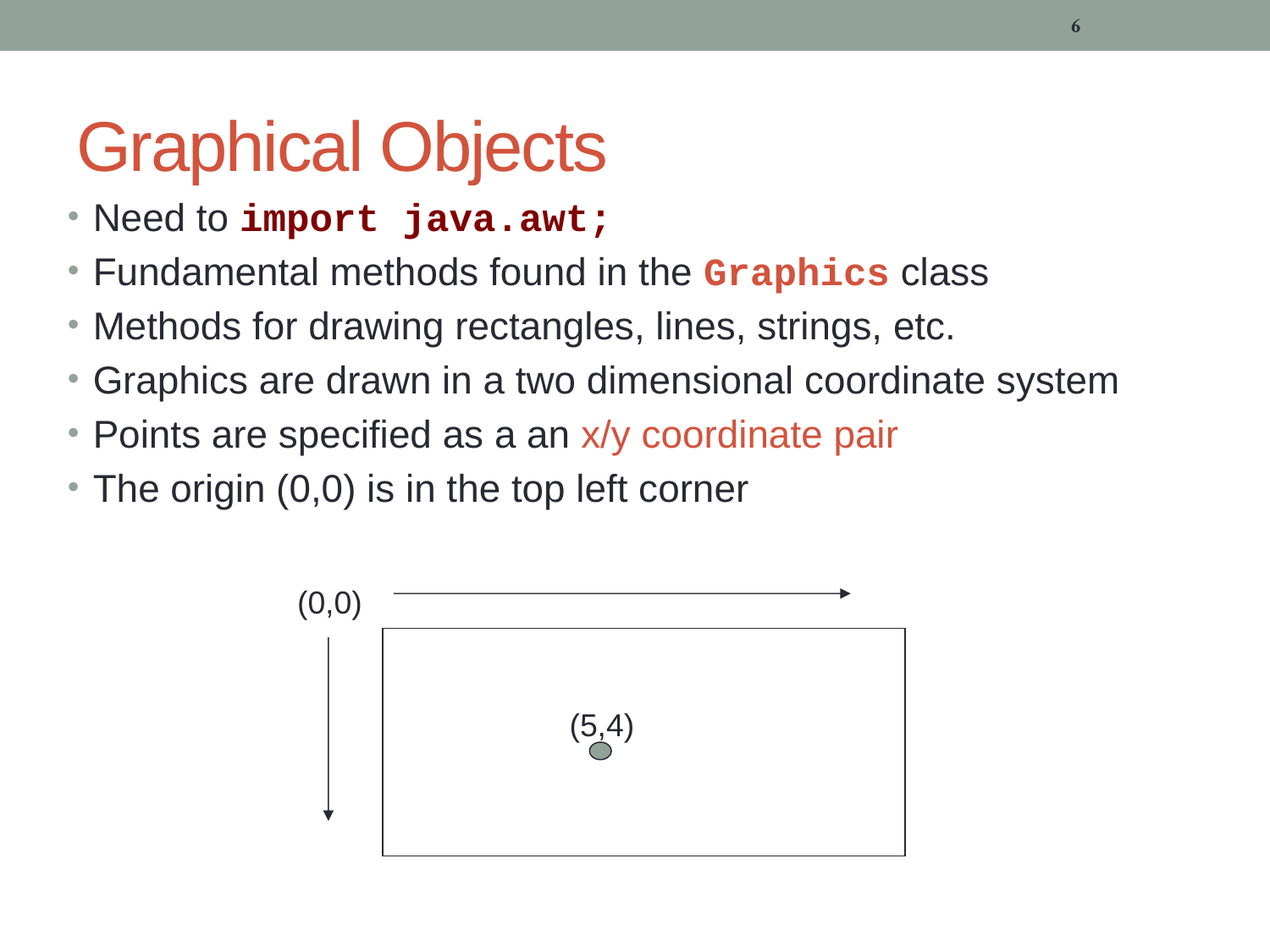

6
# Graphical Objects
Need to import java.awt;
Fundamental methods found in the Graphics class
Methods for drawing rectangles, lines, strings, etc.
Graphics are drawn in a two dimensional coordinate system
Points are specified as a an x/y coordinate pair
The origin (0,0) is in the top left corner

(0,0)

(5,4)